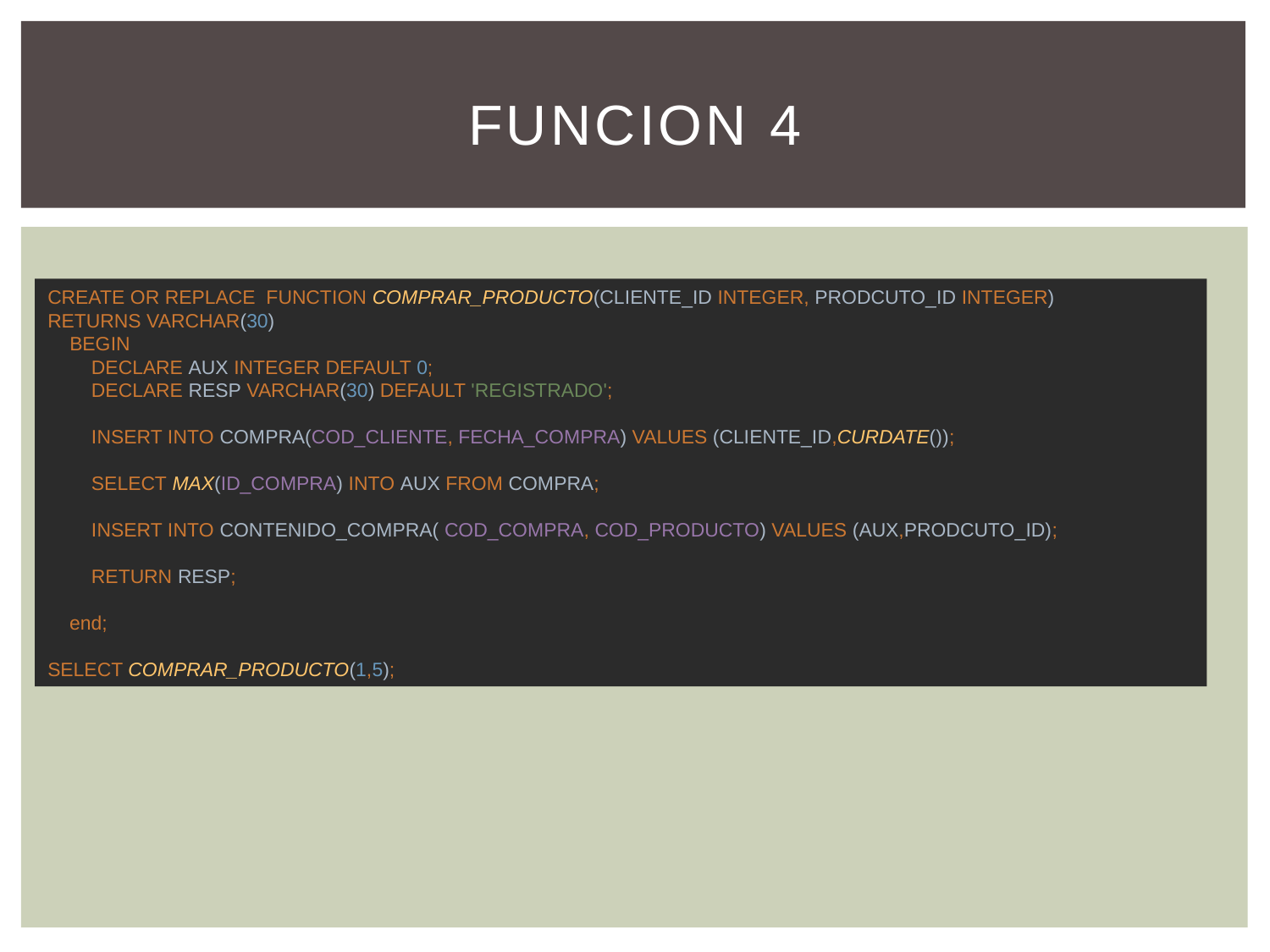

# FUNCION 4
CREATE OR REPLACE  FUNCTION COMPRAR_PRODUCTO(CLIENTE_ID INTEGER, PRODCUTO_ID INTEGER)
RETURNS VARCHAR(30)
    BEGIN
        DECLARE AUX INTEGER DEFAULT 0;
        DECLARE RESP VARCHAR(30) DEFAULT 'REGISTRADO';
        INSERT INTO COMPRA(COD_CLIENTE, FECHA_COMPRA) VALUES (CLIENTE_ID,CURDATE());
        SELECT MAX(ID_COMPRA) INTO AUX FROM COMPRA;
        INSERT INTO CONTENIDO_COMPRA( COD_COMPRA, COD_PRODUCTO) VALUES (AUX,PRODCUTO_ID);
        RETURN RESP;
    end;
SELECT COMPRAR_PRODUCTO(1,5);